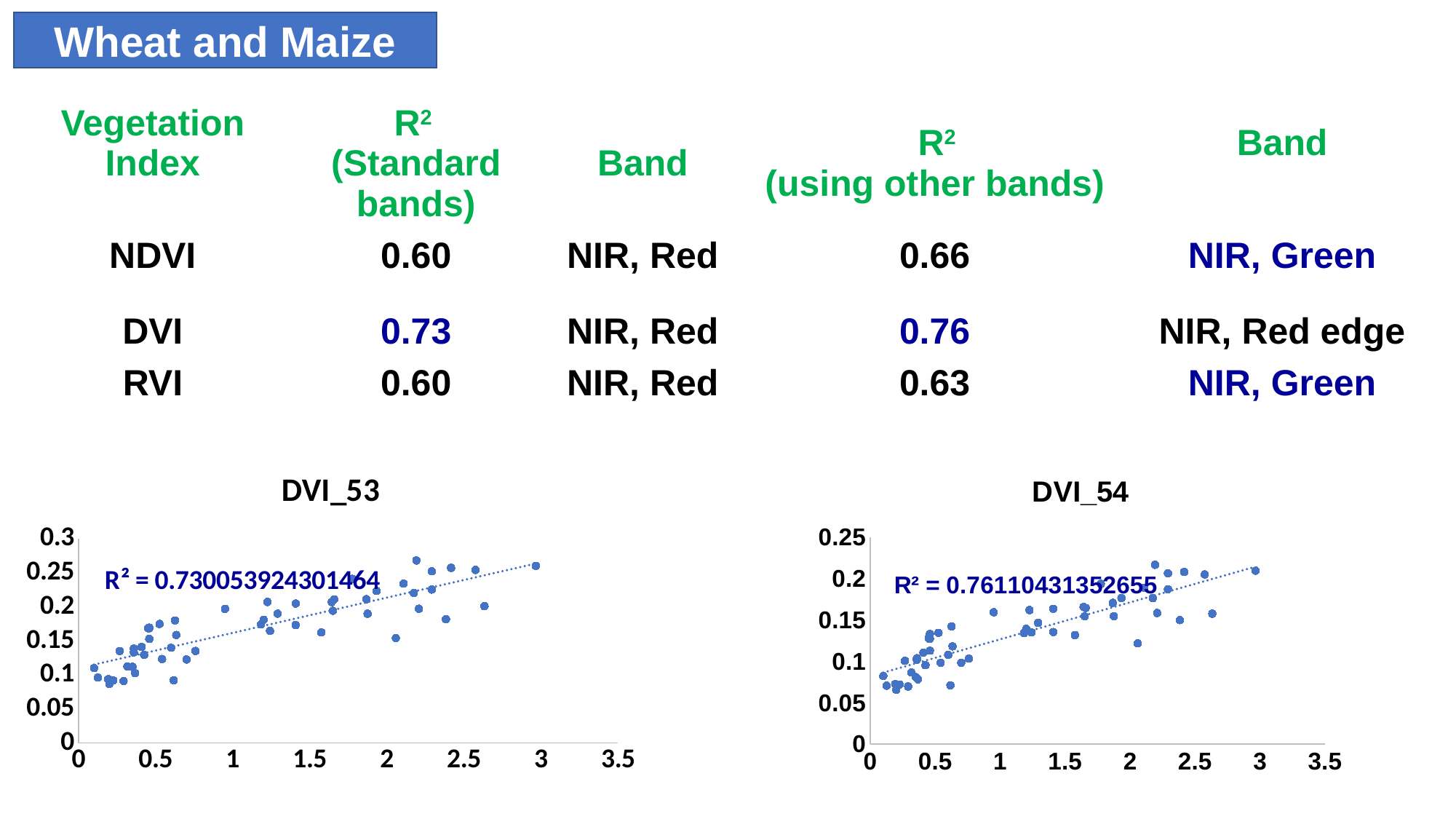

Wheat and Maize
| Vegetation Index | R2 (Standard bands) | Band | R2 (using other bands) | Band |
| --- | --- | --- | --- | --- |
| NDVI | 0.60 | NIR, Red | 0.66 | NIR, Green |
| DVI | 0.73 | NIR, Red | 0.76 | NIR, Red edge |
| RVI | 0.60 | NIR, Red | 0.63 | NIR, Green |

### Chart:

| Category | DVI_53 |
|---|---|

### Chart:

| Category | DVI_54 |
|---|---|